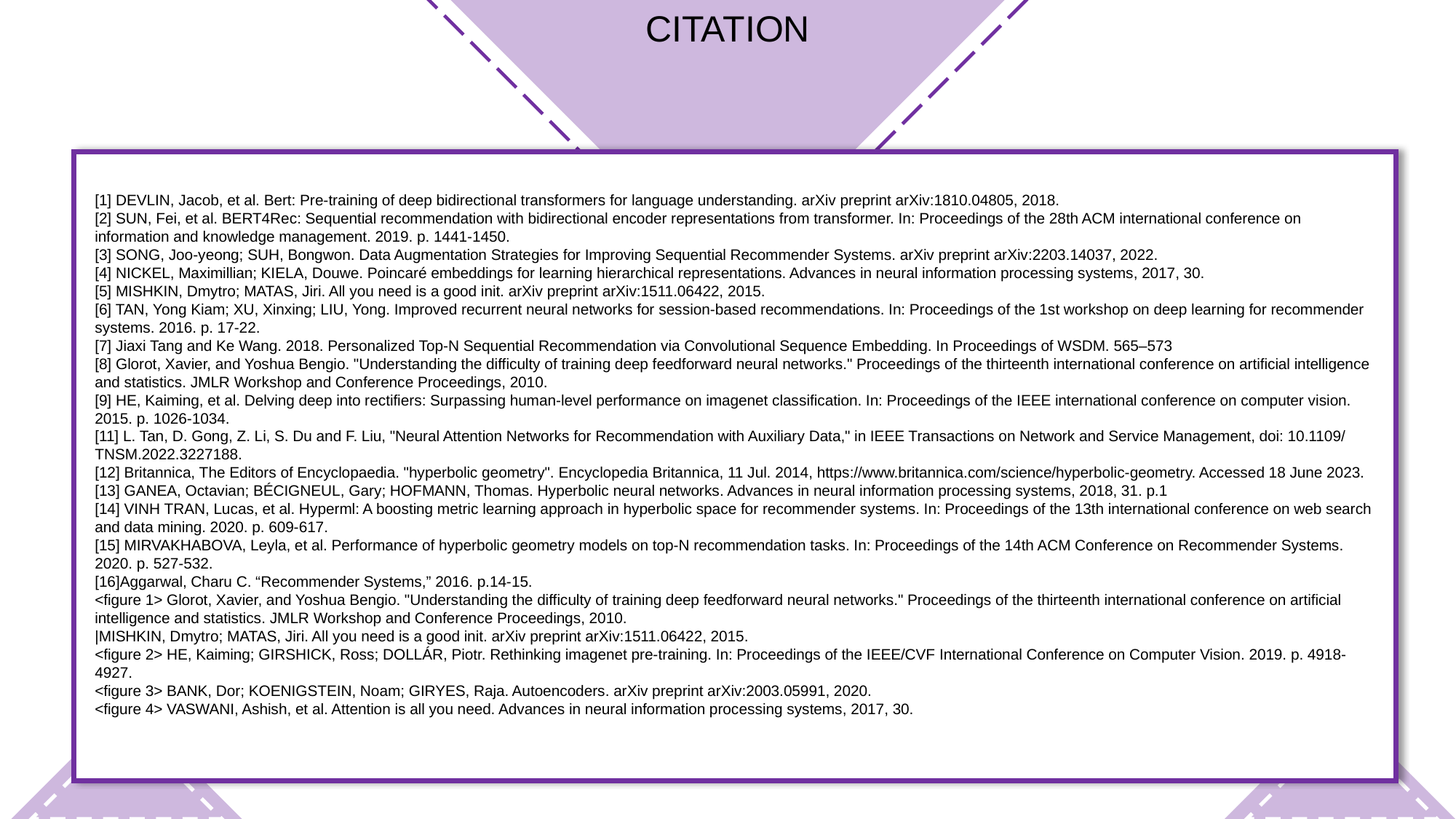

CITATION

`
[1] DEVLIN, Jacob, et al. Bert: Pre-training of deep bidirectional transformers for language understanding. arXiv preprint arXiv:1810.04805, 2018.
[2] SUN, Fei, et al. BERT4Rec: Sequential recommendation with bidirectional encoder representations from transformer. In: Proceedings of the 28th ACM international conference on information and knowledge management. 2019. p. 1441-1450.
[3] SONG, Joo-yeong; SUH, Bongwon. Data Augmentation Strategies for Improving Sequential Recommender Systems. arXiv preprint arXiv:2203.14037, 2022.
[4] NICKEL, Maximillian; KIELA, Douwe. Poincaré embeddings for learning hierarchical representations. Advances in neural information processing systems, 2017, 30.
[5] MISHKIN, Dmytro; MATAS, Jiri. All you need is a good init. arXiv preprint arXiv:1511.06422, 2015.
[6] TAN, Yong Kiam; XU, Xinxing; LIU, Yong. Improved recurrent neural networks for session-based recommendations. In: Proceedings of the 1st workshop on deep learning for recommender systems. 2016. p. 17-22.
[7] Jiaxi Tang and Ke Wang. 2018. Personalized Top-N Sequential Recommendation via Convolutional Sequence Embedding. In Proceedings of WSDM. 565–573
[8] Glorot, Xavier, and Yoshua Bengio. "Understanding the difficulty of training deep feedforward neural networks." Proceedings of the thirteenth international conference on artificial intelligence and statistics. JMLR Workshop and Conference Proceedings, 2010.
[9] HE, Kaiming, et al. Delving deep into rectifiers: Surpassing human-level performance on imagenet classification. In: Proceedings of the IEEE international conference on computer vision. 2015. p. 1026-1034.
[11] L. Tan, D. Gong, Z. Li, S. Du and F. Liu, "Neural Attention Networks for Recommendation with Auxiliary Data," in IEEE Transactions on Network and Service Management, doi: 10.1109/TNSM.2022.3227188.
[12] Britannica, The Editors of Encyclopaedia. "hyperbolic geometry". Encyclopedia Britannica, 11 Jul. 2014, https://www.britannica.com/science/hyperbolic-geometry. Accessed 18 June 2023.
[13] GANEA, Octavian; BÉCIGNEUL, Gary; HOFMANN, Thomas. Hyperbolic neural networks. Advances in neural information processing systems, 2018, 31. p.1
[14] VINH TRAN, Lucas, et al. Hyperml: A boosting metric learning approach in hyperbolic space for recommender systems. In: Proceedings of the 13th international conference on web search and data mining. 2020. p. 609-617.
[15] MIRVAKHABOVA, Leyla, et al. Performance of hyperbolic geometry models on top-N recommendation tasks. In: Proceedings of the 14th ACM Conference on Recommender Systems. 2020. p. 527-532.
[16]Aggarwal, Charu C. “Recommender Systems,” 2016. p.14-15.
<figure 1> Glorot, Xavier, and Yoshua Bengio. "Understanding the difficulty of training deep feedforward neural networks." Proceedings of the thirteenth international conference on artificial intelligence and statistics. JMLR Workshop and Conference Proceedings, 2010.
|MISHKIN, Dmytro; MATAS, Jiri. All you need is a good init. arXiv preprint arXiv:1511.06422, 2015.
<figure 2> HE, Kaiming; GIRSHICK, Ross; DOLLÁR, Piotr. Rethinking imagenet pre-training. In: Proceedings of the IEEE/CVF International Conference on Computer Vision. 2019. p. 4918-4927.
<figure 3> BANK, Dor; KOENIGSTEIN, Noam; GIRYES, Raja. Autoencoders. arXiv preprint arXiv:2003.05991, 2020.
<figure 4> VASWANI, Ashish, et al. Attention is all you need. Advances in neural information processing systems, 2017, 30.
01